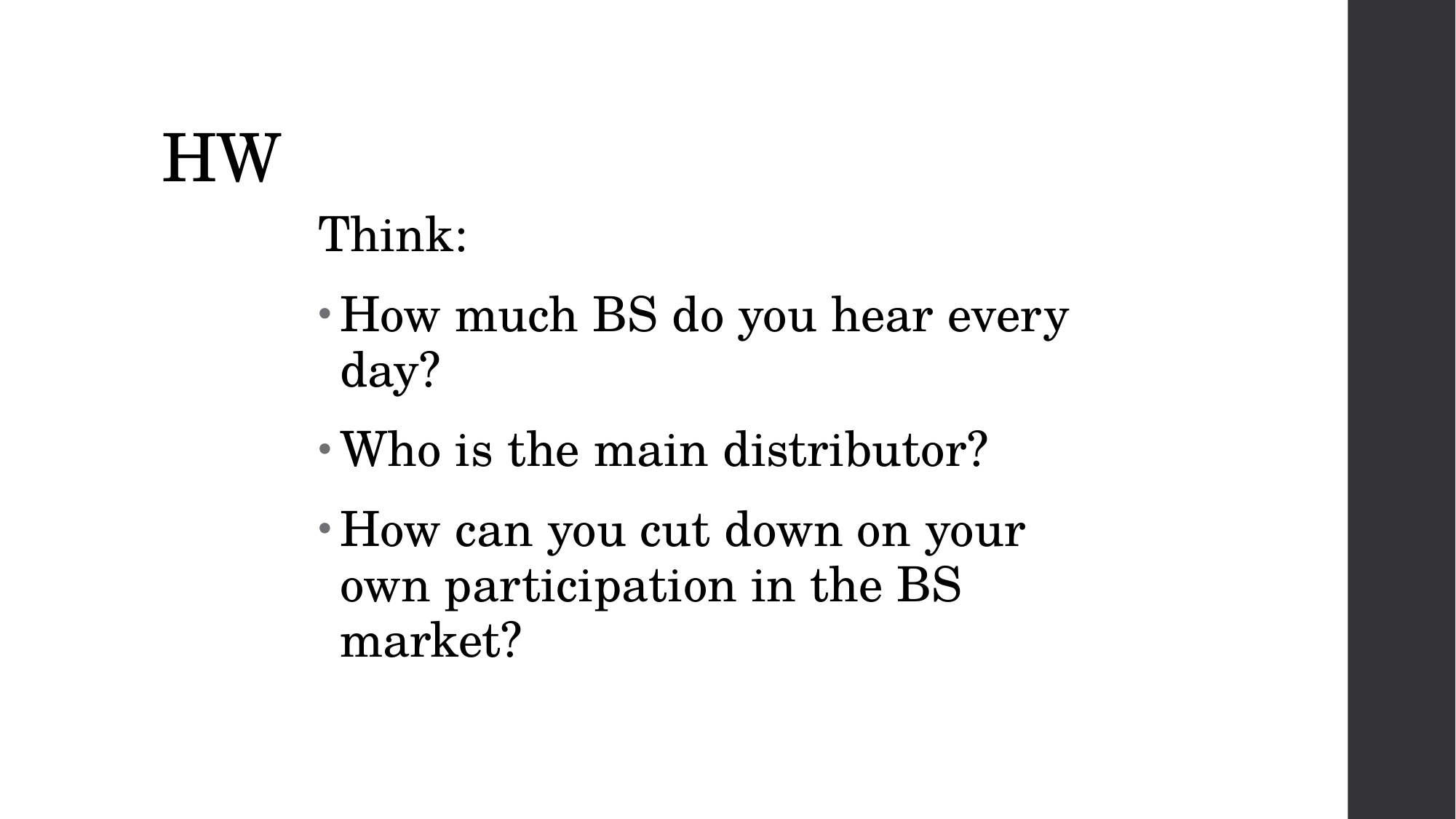

# HW
Think:
How much BS do you hear every day?
Who is the main distributor?
How can you cut down on your own participation in the BS market?